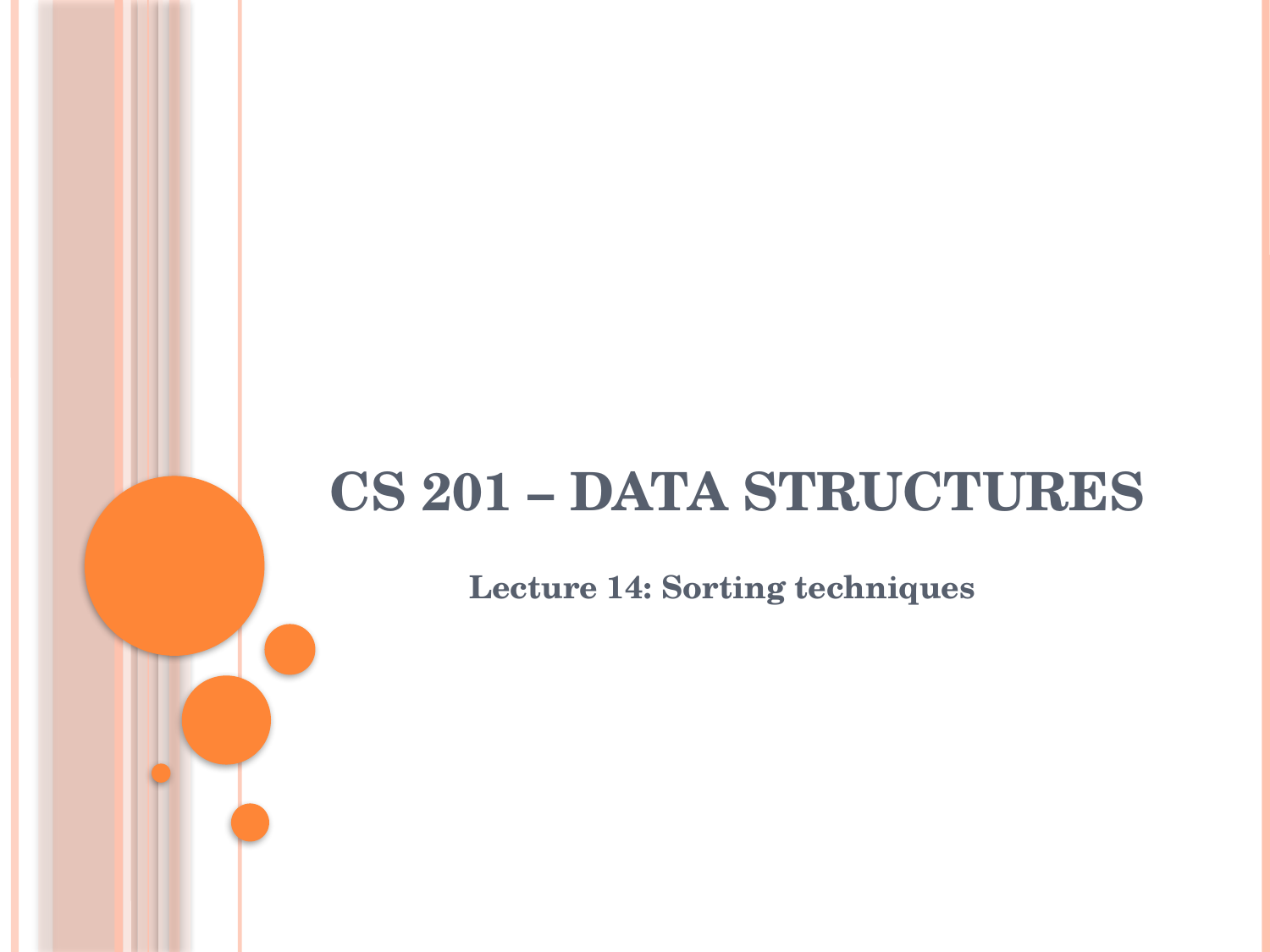

# CS 201 – DATA STRUCTURES
             Lecture 14: Sorting techniques